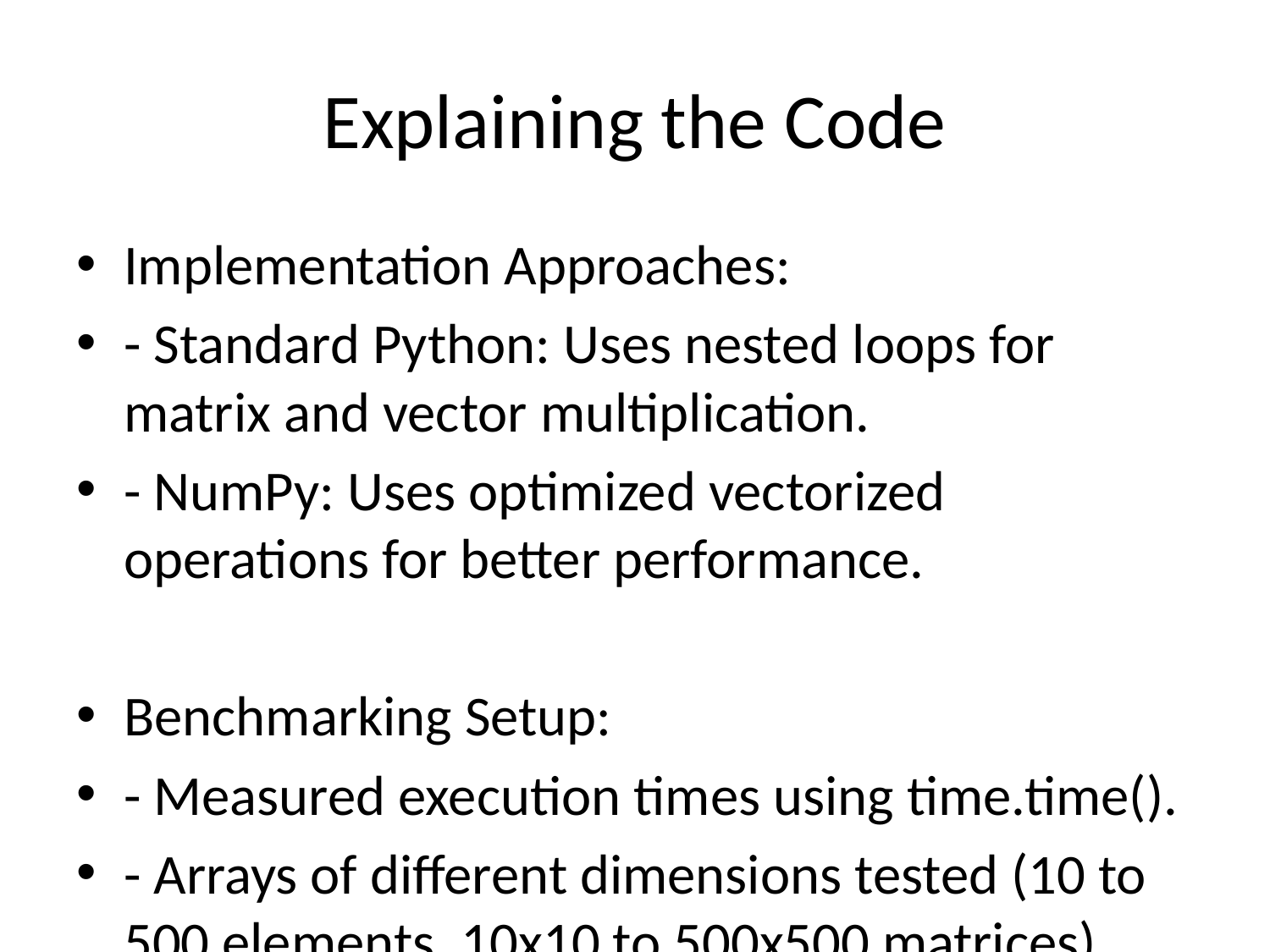

# Explaining the Code
Implementation Approaches:
- Standard Python: Uses nested loops for matrix and vector multiplication.
- NumPy: Uses optimized vectorized operations for better performance.

Benchmarking Setup:
- Measured execution times using time.time().
- Arrays of different dimensions tested (10 to 500 elements, 10x10 to 500x500 matrices).
- Used Matplotlib to visualize performance results.